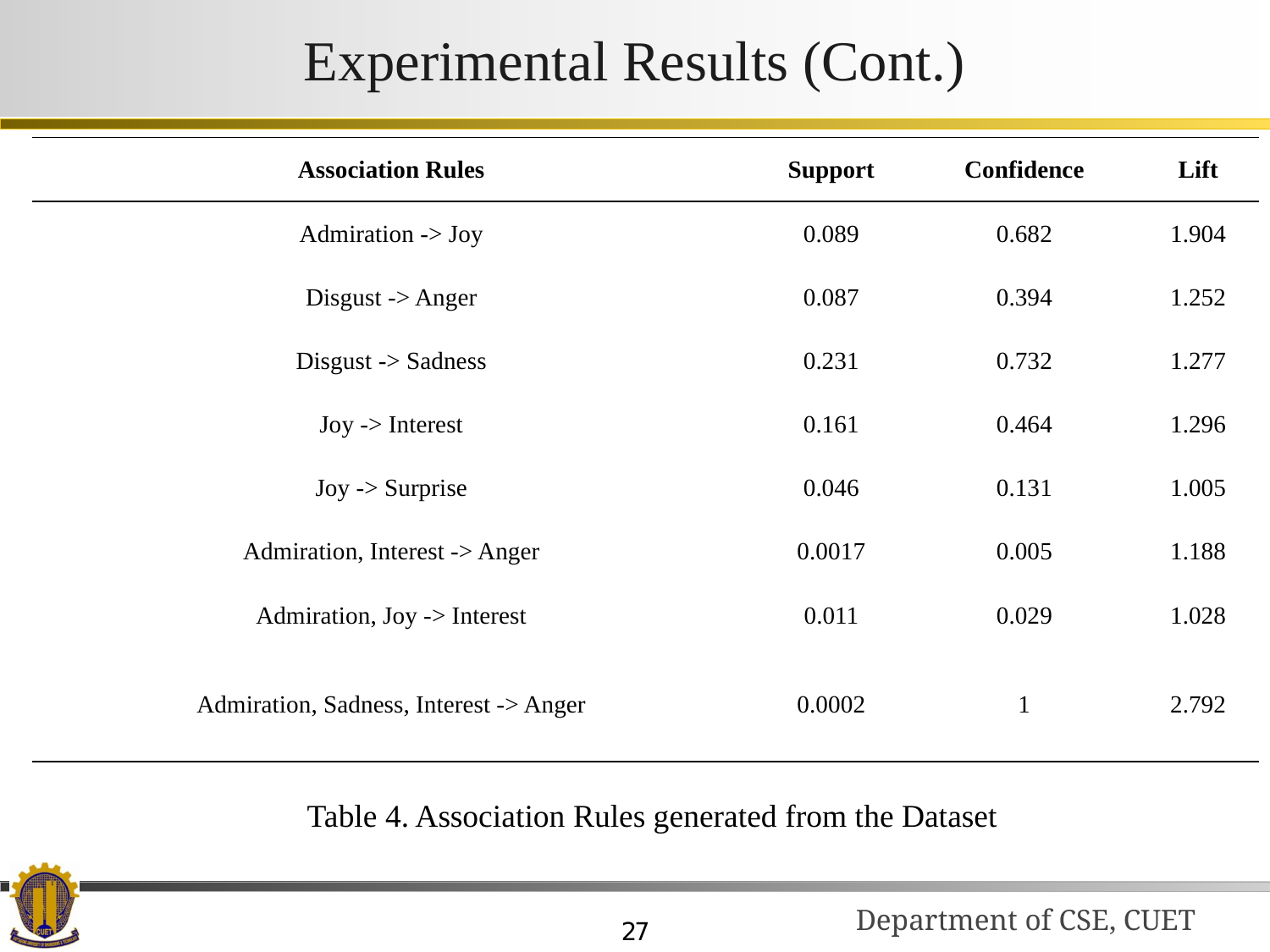

# Experimental Results (Cont.)
| Association Rules | Support | Confidence | Lift |
| --- | --- | --- | --- |
| Admiration -> Joy | 0.089 | 0.682 | 1.904 |
| Disgust -> Anger | 0.087 | 0.394 | 1.252 |
| Disgust -> Sadness | 0.231 | 0.732 | 1.277 |
| Joy -> Interest | 0.161 | 0.464 | 1.296 |
| Joy -> Surprise | 0.046 | 0.131 | 1.005 |
| Admiration, Interest -> Anger | 0.0017 | 0.005 | 1.188 |
| Admiration, Joy -> Interest | 0.011 | 0.029 | 1.028 |
| Admiration, Sadness, Interest -> Anger | 0.0002 | 1 | 2.792 |
Table 4. Association Rules generated from the Dataset